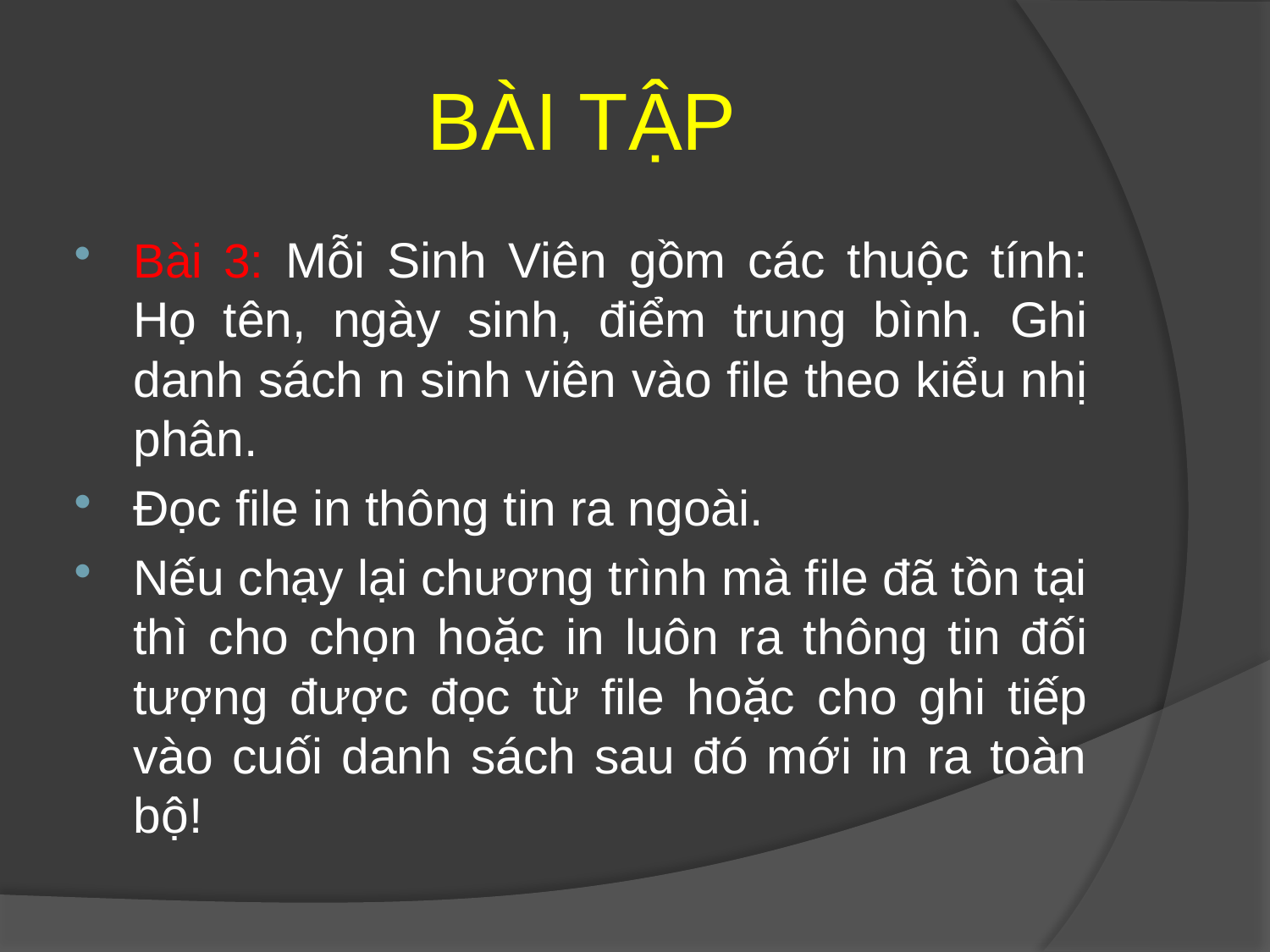

# BÀI TẬP
Bài 3: Mỗi Sinh Viên gồm các thuộc tính: Họ tên, ngày sinh, điểm trung bình. Ghi danh sách n sinh viên vào file theo kiểu nhị phân.
Đọc file in thông tin ra ngoài.
Nếu chạy lại chương trình mà file đã tồn tại thì cho chọn hoặc in luôn ra thông tin đối tượng được đọc từ file hoặc cho ghi tiếp vào cuối danh sách sau đó mới in ra toàn bộ!